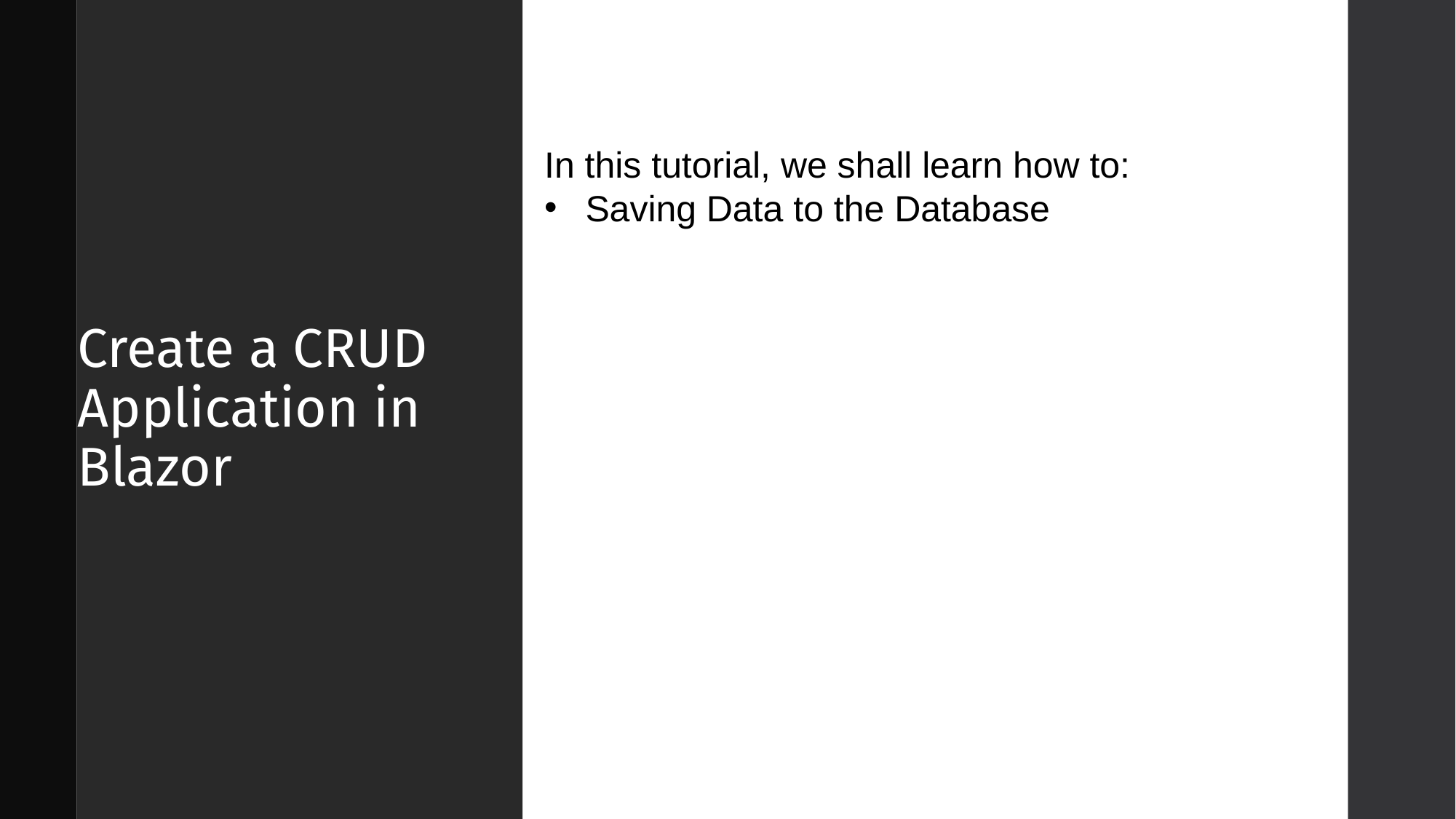

# Create a CRUD Application in Blazor
In this tutorial, we shall learn how to:
Saving Data to the Database